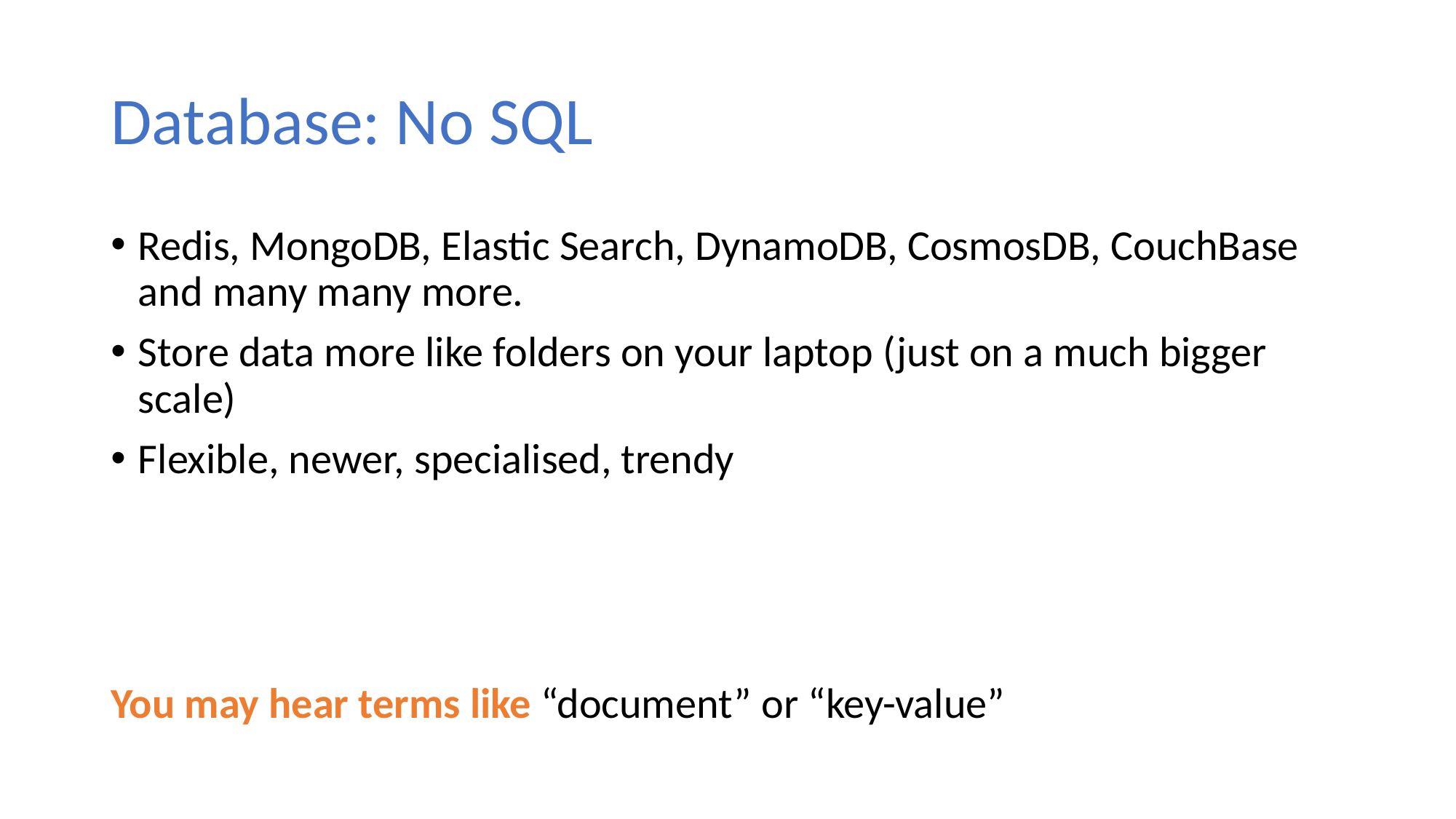

# Database: No SQL
Redis, MongoDB, Elastic Search, DynamoDB, CosmosDB, CouchBase and many many more.
Store data more like folders on your laptop (just on a much bigger scale)
Flexible, newer, specialised, trendy

You may hear terms like “document” or “key-value”